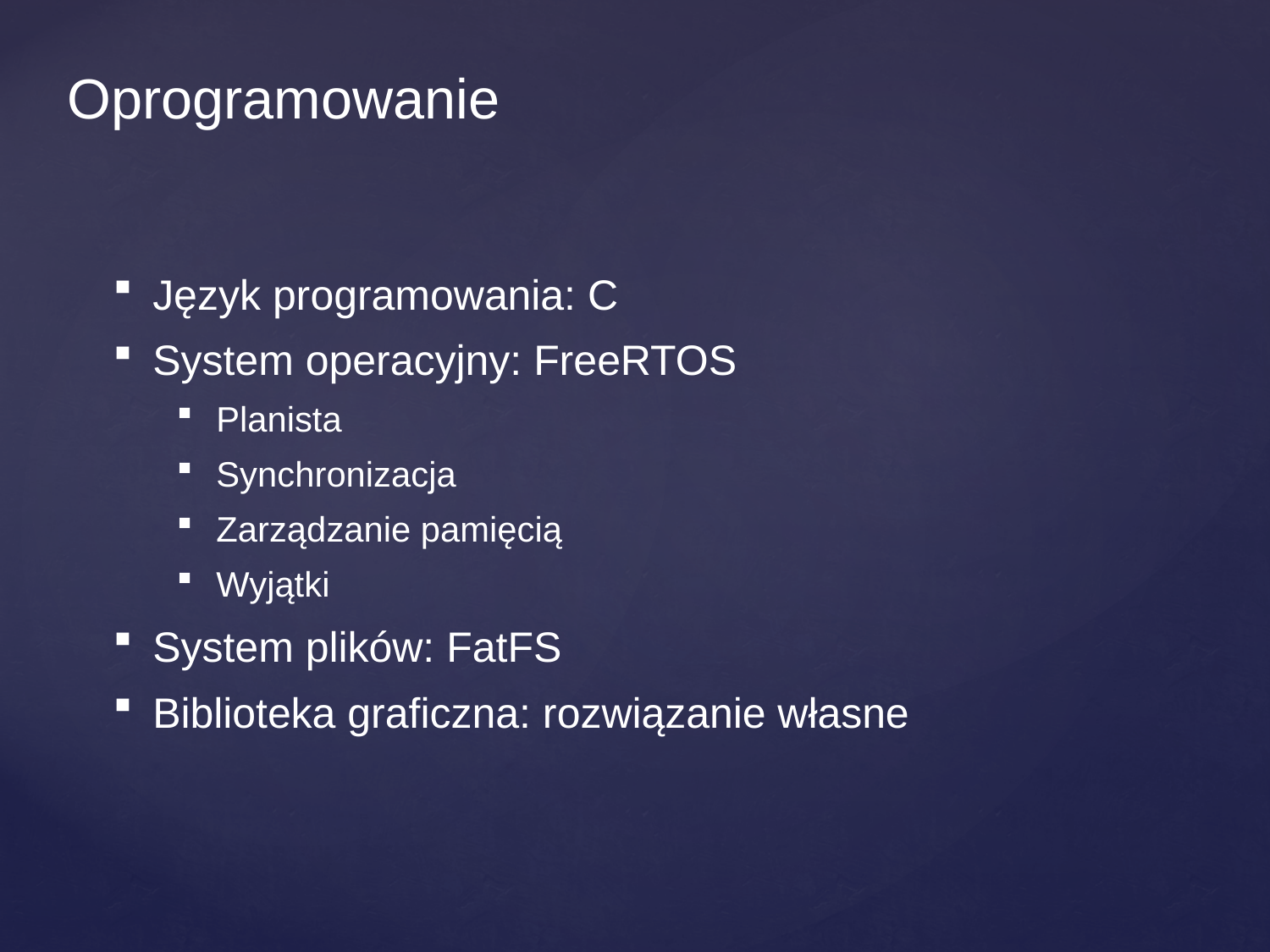

Oprogramowanie
Język programowania: C
System operacyjny: FreeRTOS
Planista
Synchronizacja
Zarządzanie pamięcią
Wyjątki
System plików: FatFS
Biblioteka graficzna: rozwiązanie własne